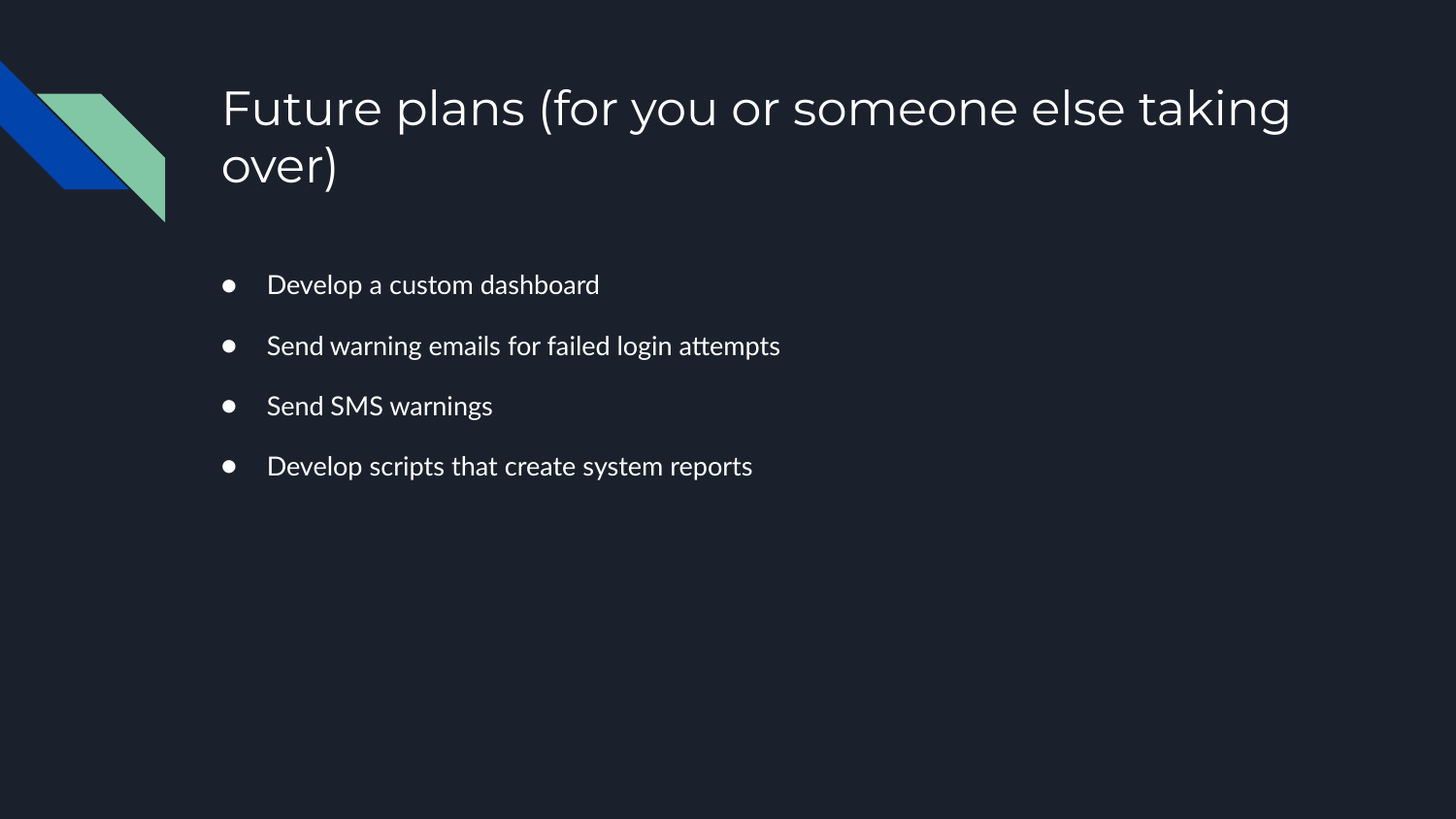

# Future plans (for you or someone else taking over)
Develop a custom dashboard
Send warning emails for failed login attempts
Send SMS warnings
Develop scripts that create system reports